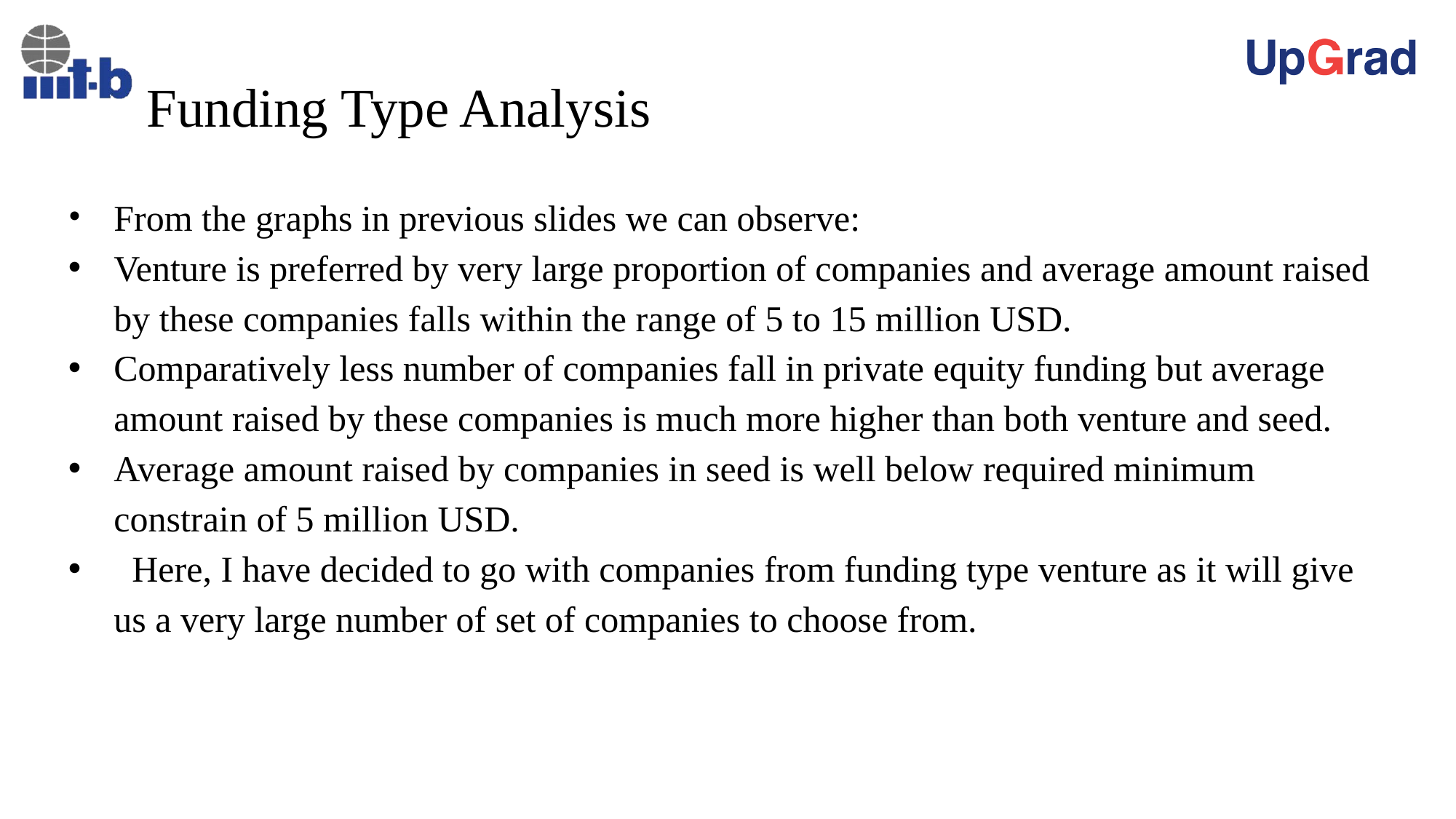

# Funding Type Analysis
From the graphs in previous slides we can observe:
Venture is preferred by very large proportion of companies and average amount raised by these companies falls within the range of 5 to 15 million USD.
Comparatively less number of companies fall in private equity funding but average amount raised by these companies is much more higher than both venture and seed.
Average amount raised by companies in seed is well below required minimum constrain of 5 million USD.
  Here, I have decided to go with companies from funding type venture as it will give us a very large number of set of companies to choose from.